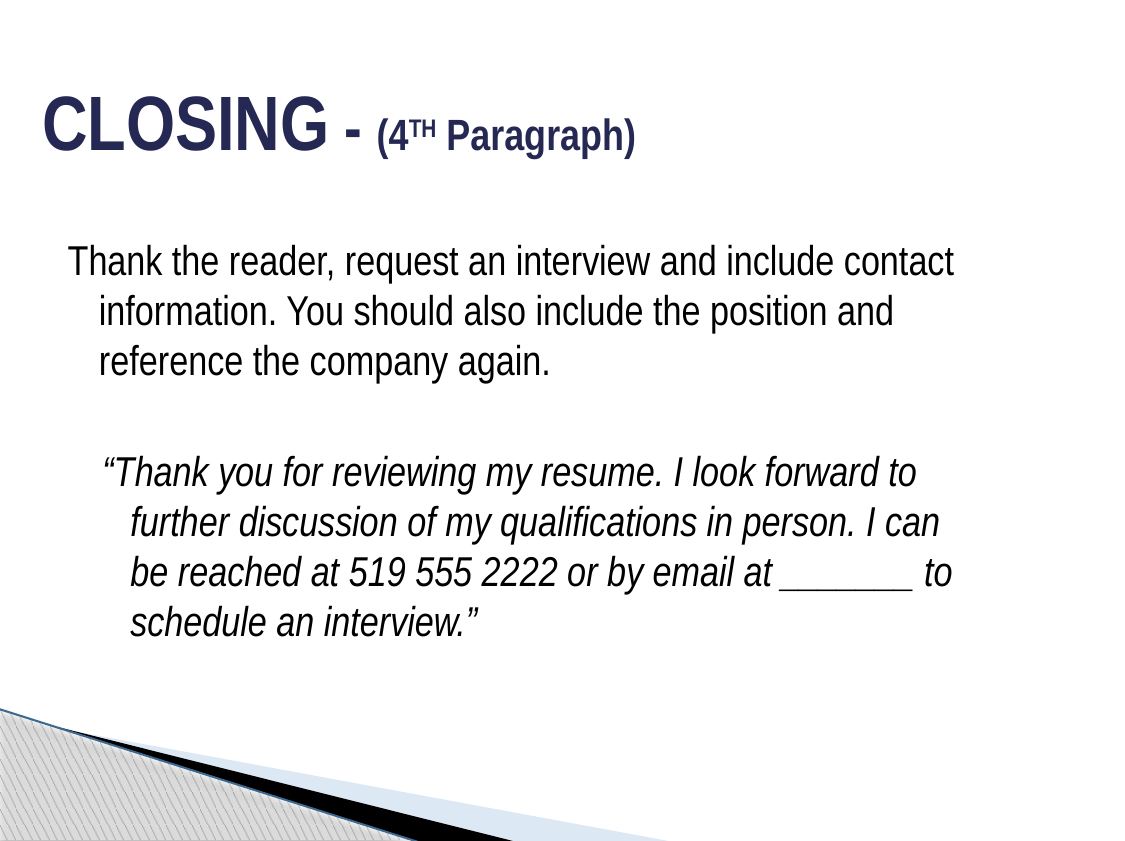

# CLOSING - (4TH Paragraph)

Thank the reader, request an interview and include contact information. You should also include the position and reference the company again.

“Thank you for reviewing my resume. I look forward to further discussion of my qualifications in person. I can be reached at 519 555 2222 or by email at _______ to schedule an interview.”